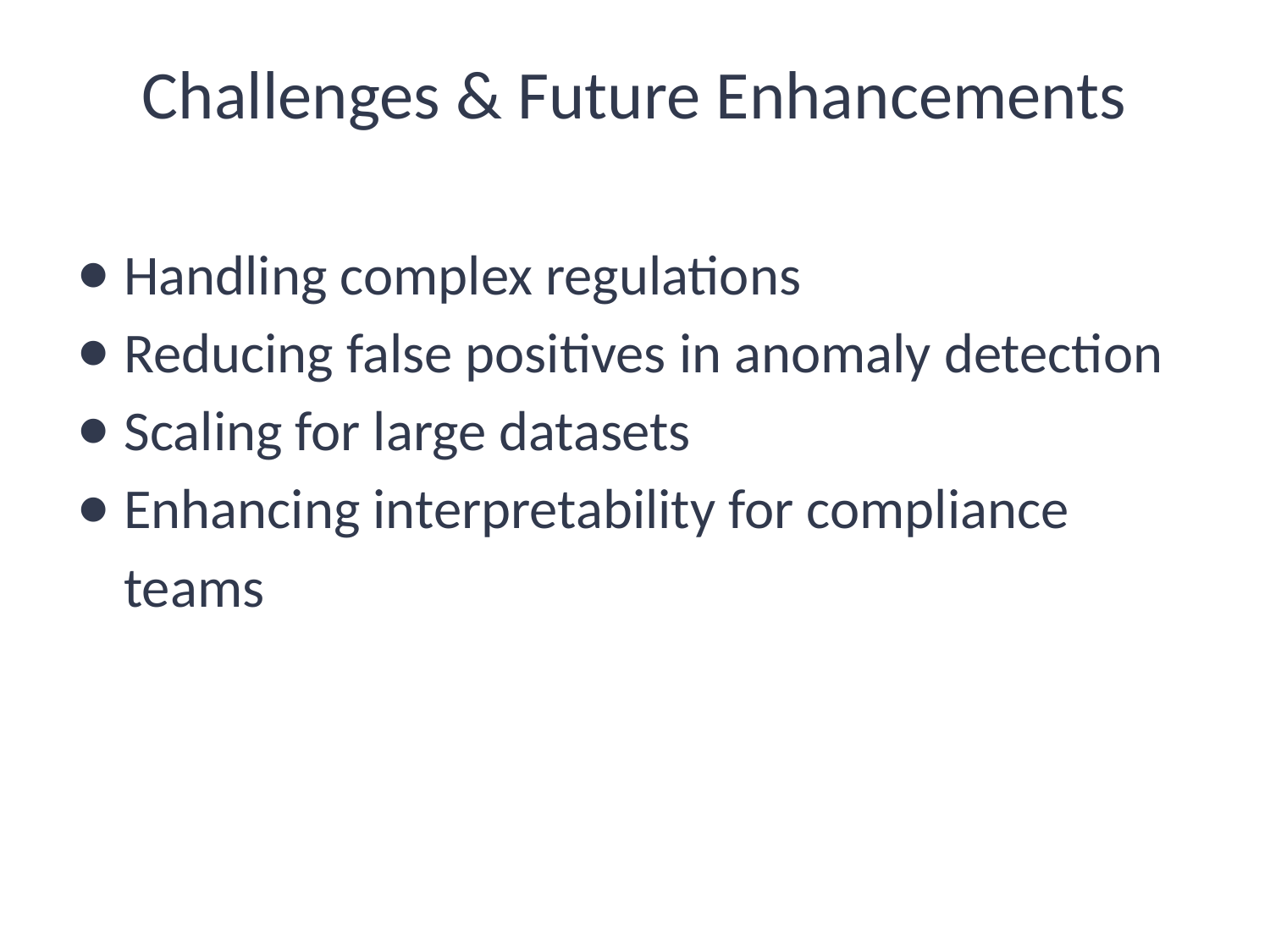

# Challenges & Future Enhancements

Handling complex regulations
Reducing false positives in anomaly detection
Scaling for large datasets
Enhancing interpretability for compliance teams